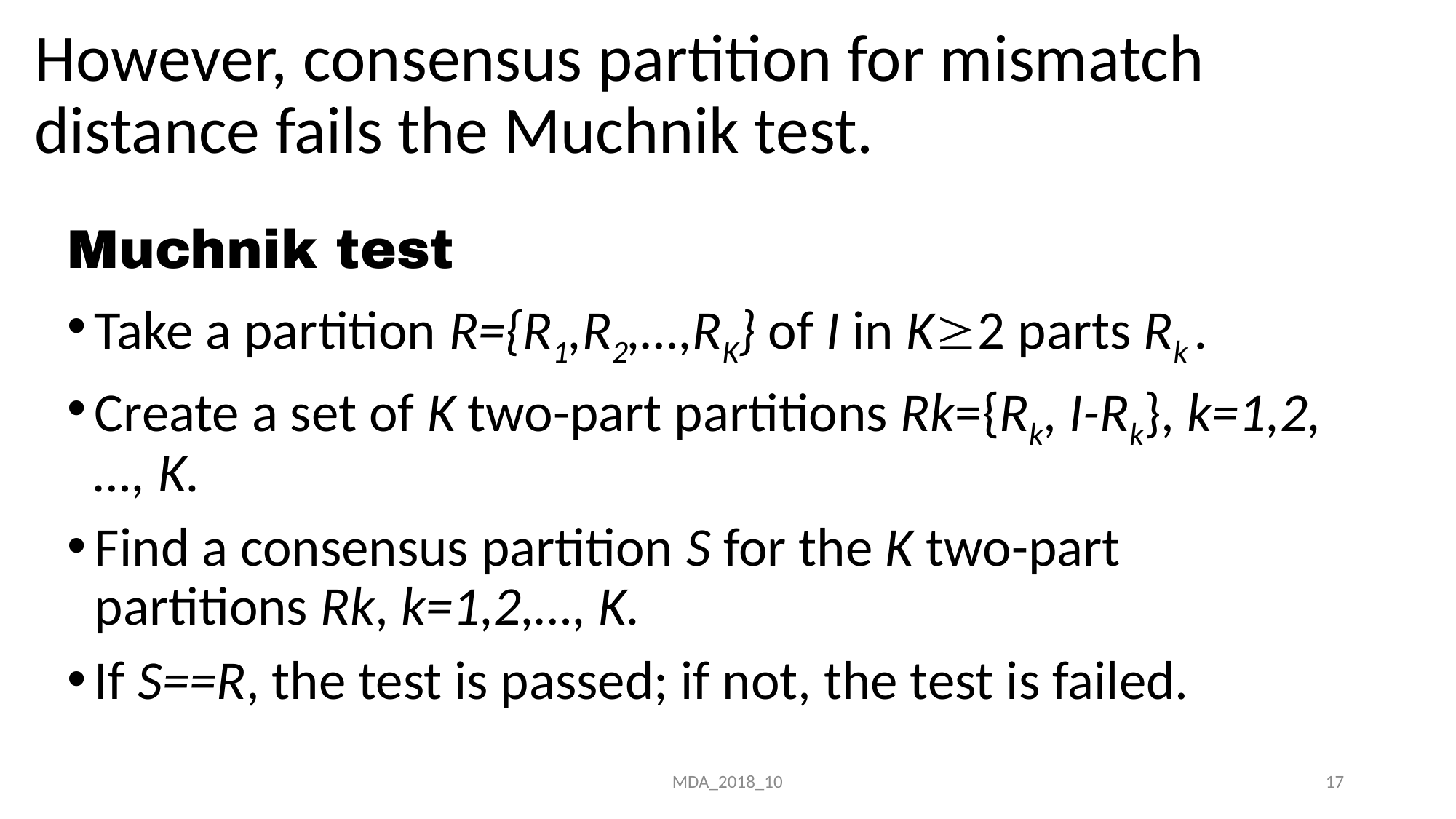

# However, consensus partition for mismatch distance fails the Muchnik test.
Muchnik test
Take a partition R={R1,R2,…,RK} of I in K≥2 parts Rk .
Create a set of K two-part partitions Rk={Rk, I-Rk}, k=1,2,…, K.
Find a consensus partition S for the K two-part partitions Rk, k=1,2,…, K.
If S==R, the test is passed; if not, the test is failed.
MDA_2018_10
17